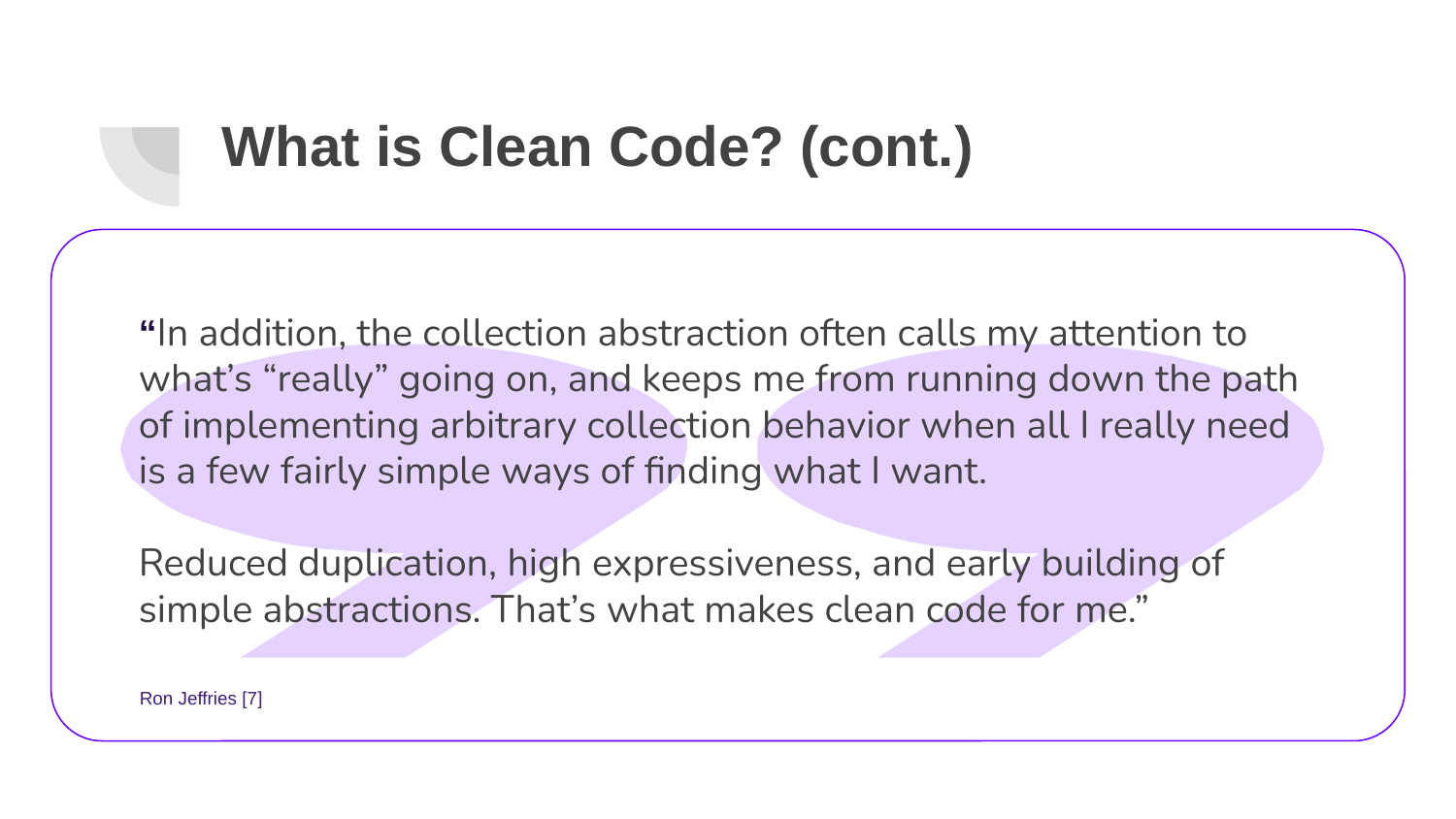

# What is Clean Code? (cont.)

“In addition, the collection abstraction often calls my attention to what’s “really” going on, and keeps me from running down the path of implementing arbitrary collection behavior when all I really need is a few fairly simple ways of finding what I want.

Reduced duplication, high expressiveness, and early building of simple abstractions. That’s what makes clean code for me.”

Ron Jeffries [7]